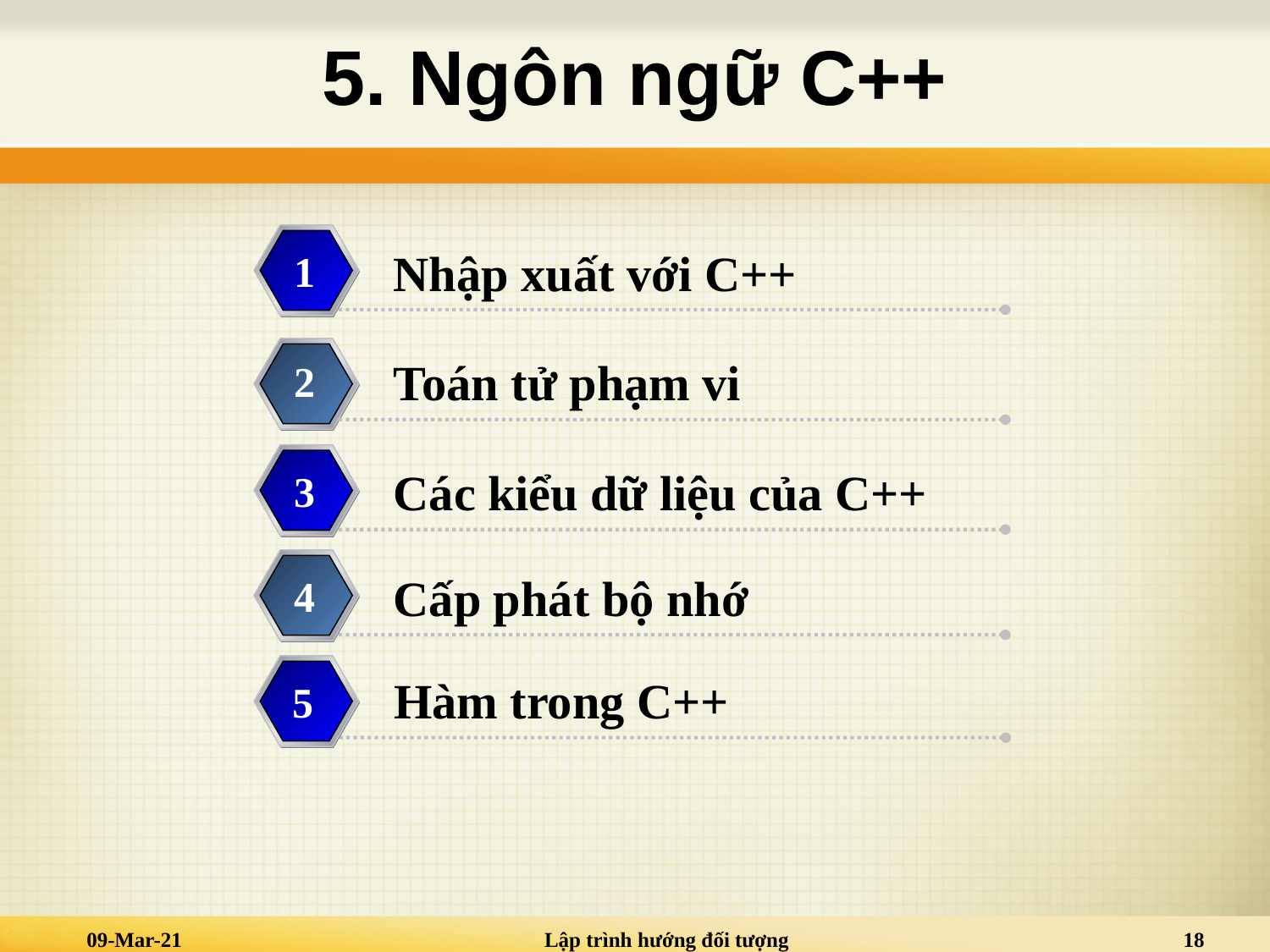

# 5. Ngôn ngữ C++

Nhập xuất với C++
1

Toán tử phạm vi
2

Các kiểu dữ liệu của C++
3

Cấp phát bộ nhớ
4

 5
Hàm trong C++
5

09-Mar-21
Lập trình hướng đối tượng
18